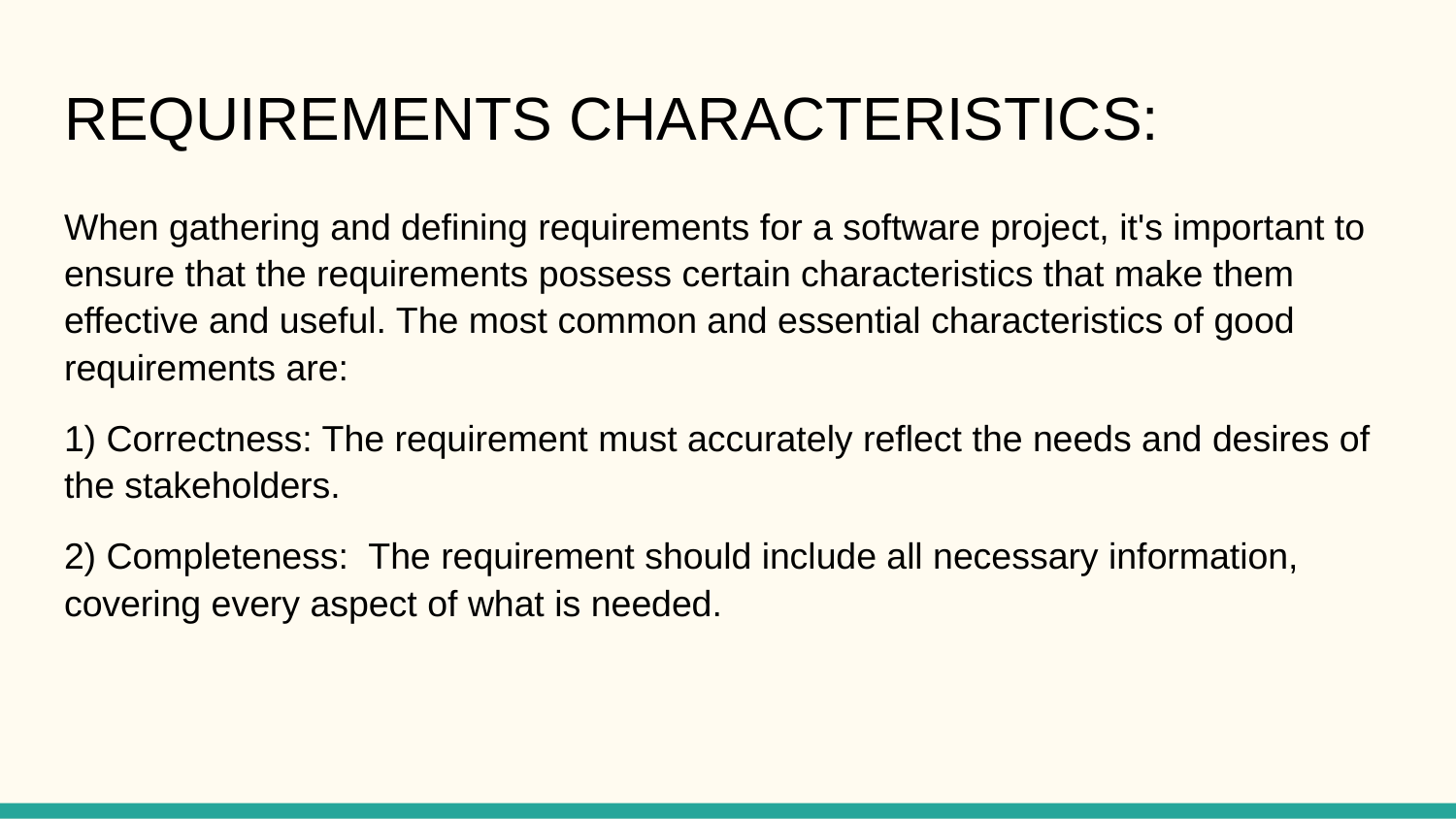

# REQUIREMENTS CHARACTERISTICS:
When gathering and defining requirements for a software project, it's important to ensure that the requirements possess certain characteristics that make them effective and useful. The most common and essential characteristics of good requirements are:
1) Correctness: The requirement must accurately reflect the needs and desires of the stakeholders.
2) Completeness:  The requirement should include all necessary information, covering every aspect of what is needed.